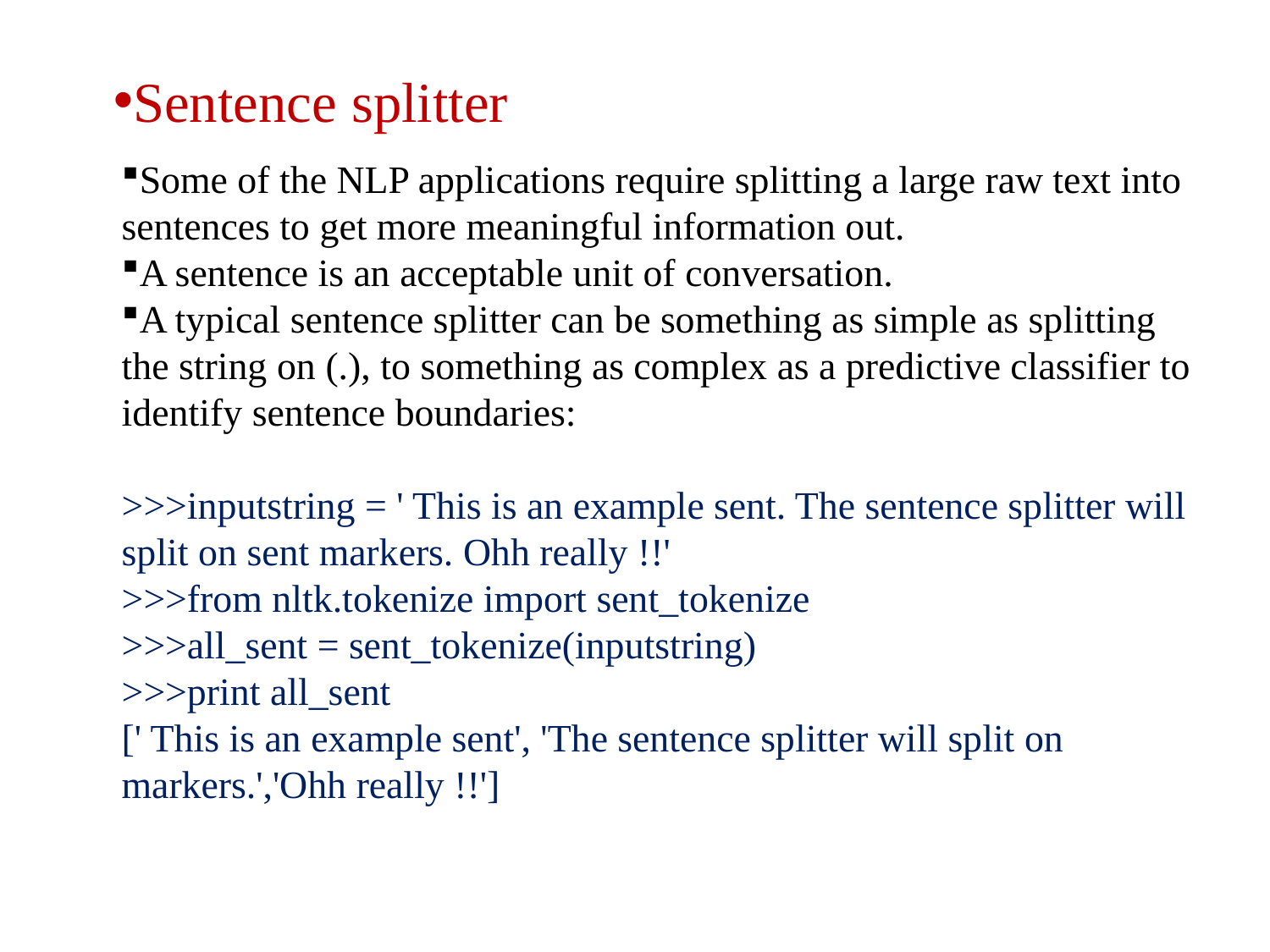

Sentence splitter
Some of the NLP applications require splitting a large raw text into sentences to get more meaningful information out.
A sentence is an acceptable unit of conversation.
A typical sentence splitter can be something as simple as splitting the string on (.), to something as complex as a predictive classifier to identify sentence boundaries:

>>>inputstring = ' This is an example sent. The sentence splitter will
split on sent markers. Ohh really !!'
>>>from nltk.tokenize import sent_tokenize
>>>all_sent = sent_tokenize(inputstring)
>>>print all_sent
[' This is an example sent', 'The sentence splitter will split on
markers.','Ohh really !!']